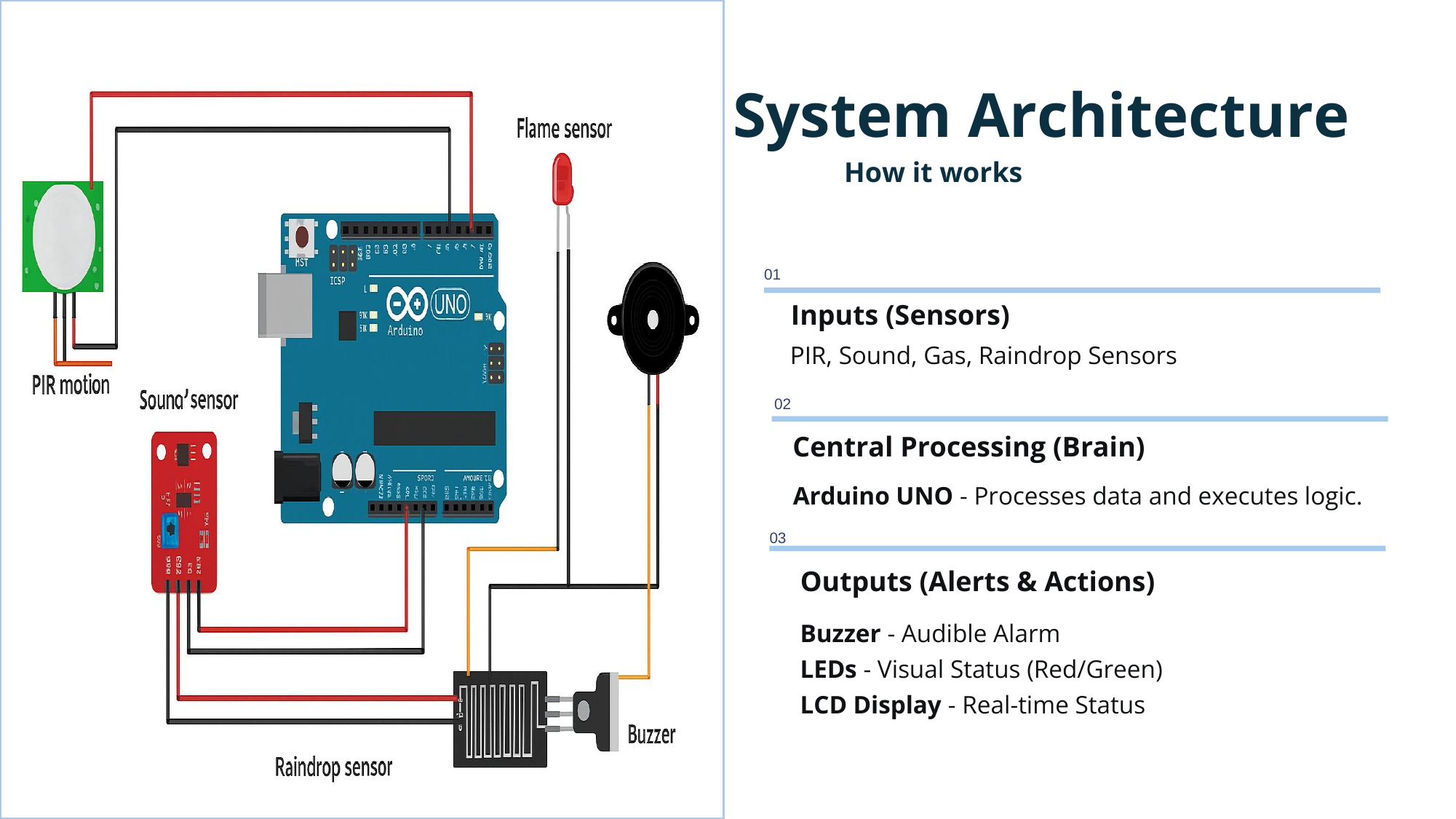

System Architecture
How it works
01

Inputs (Sensors)

PIR, Sound, Gas, Raindrop Sensors
02

Central Processing (Brain)

Arduino UNO - Processes data and executes logic.

03

Outputs (Alerts & Actions)

Buzzer - Audible Alarm
LEDs - Visual Status (Red/Green)
LCD Display - Real-time Status